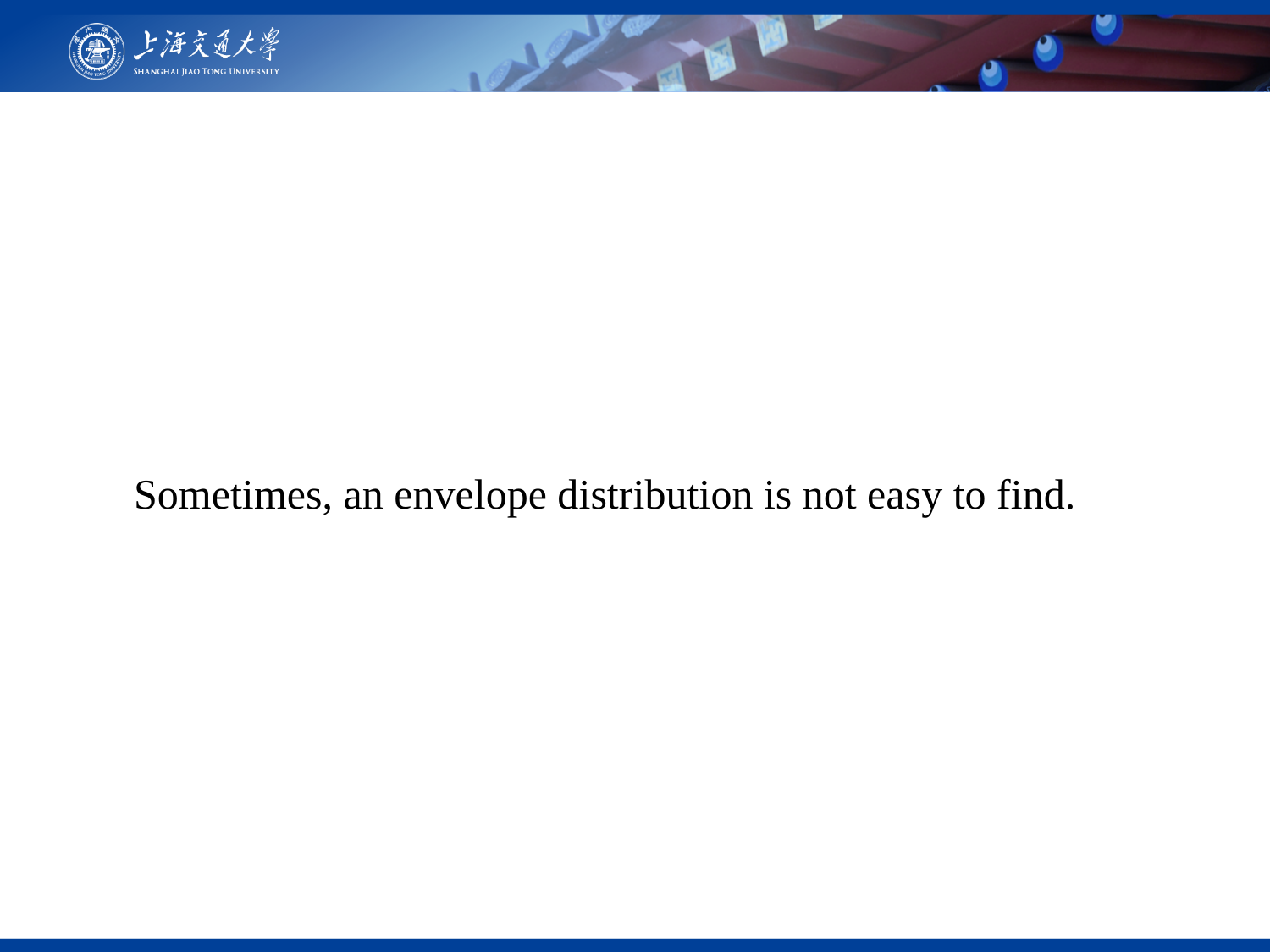

Sometimes, an envelope distribution is not easy to find.